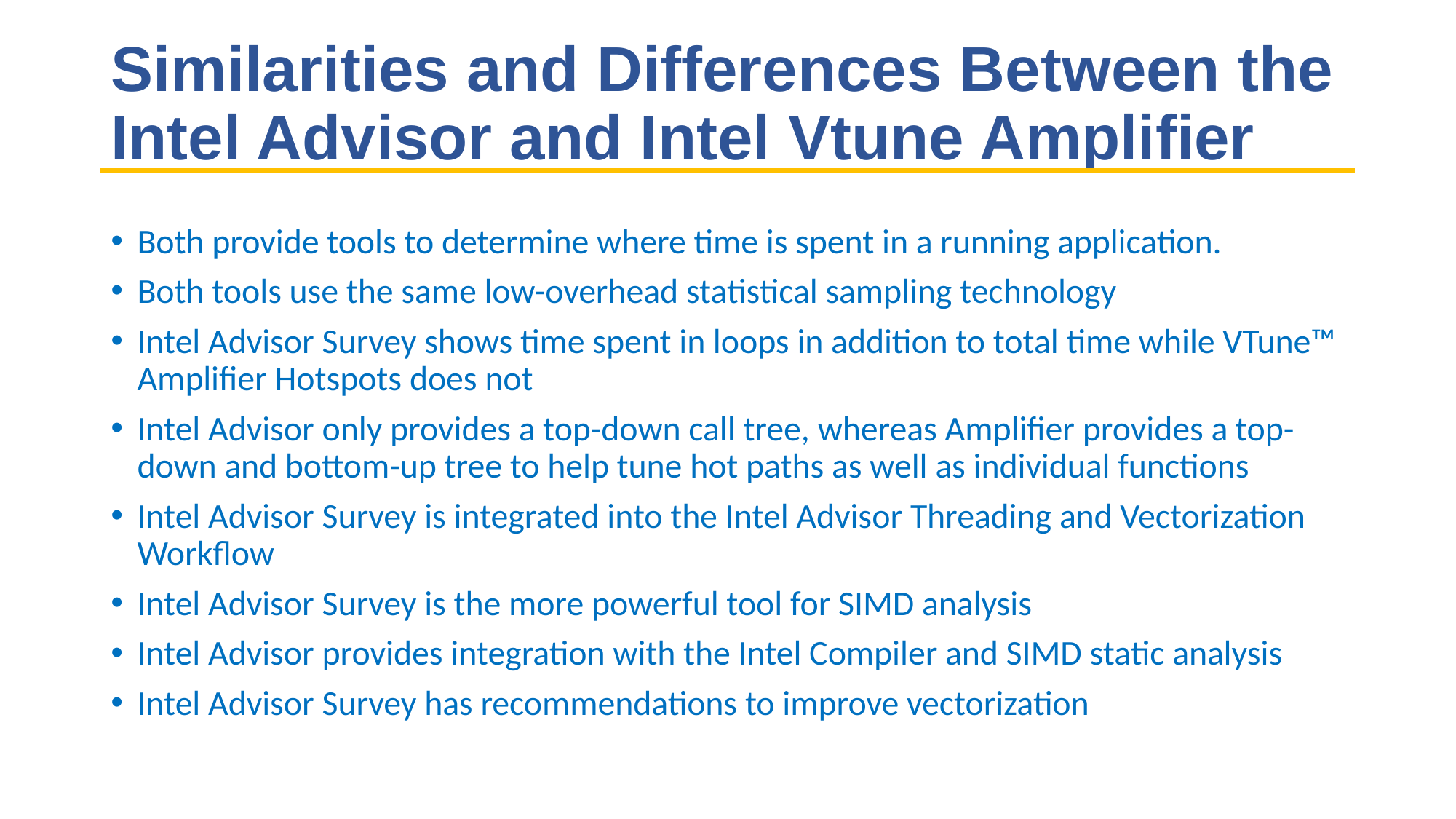

# Similarities and Differences Between the Intel Advisor and Intel Vtune Amplifier
Both provide tools to determine where time is spent in a running application.
Both tools use the same low-overhead statistical sampling technology
Intel Advisor Survey shows time spent in loops in addition to total time while VTune™ Amplifier Hotspots does not
Intel Advisor only provides a top-down call tree, whereas Amplifier provides a top-down and bottom-up tree to help tune hot paths as well as individual functions
Intel Advisor Survey is integrated into the Intel Advisor Threading and Vectorization Workflow
Intel Advisor Survey is the more powerful tool for SIMD analysis
Intel Advisor provides integration with the Intel Compiler and SIMD static analysis
Intel Advisor Survey has recommendations to improve vectorization